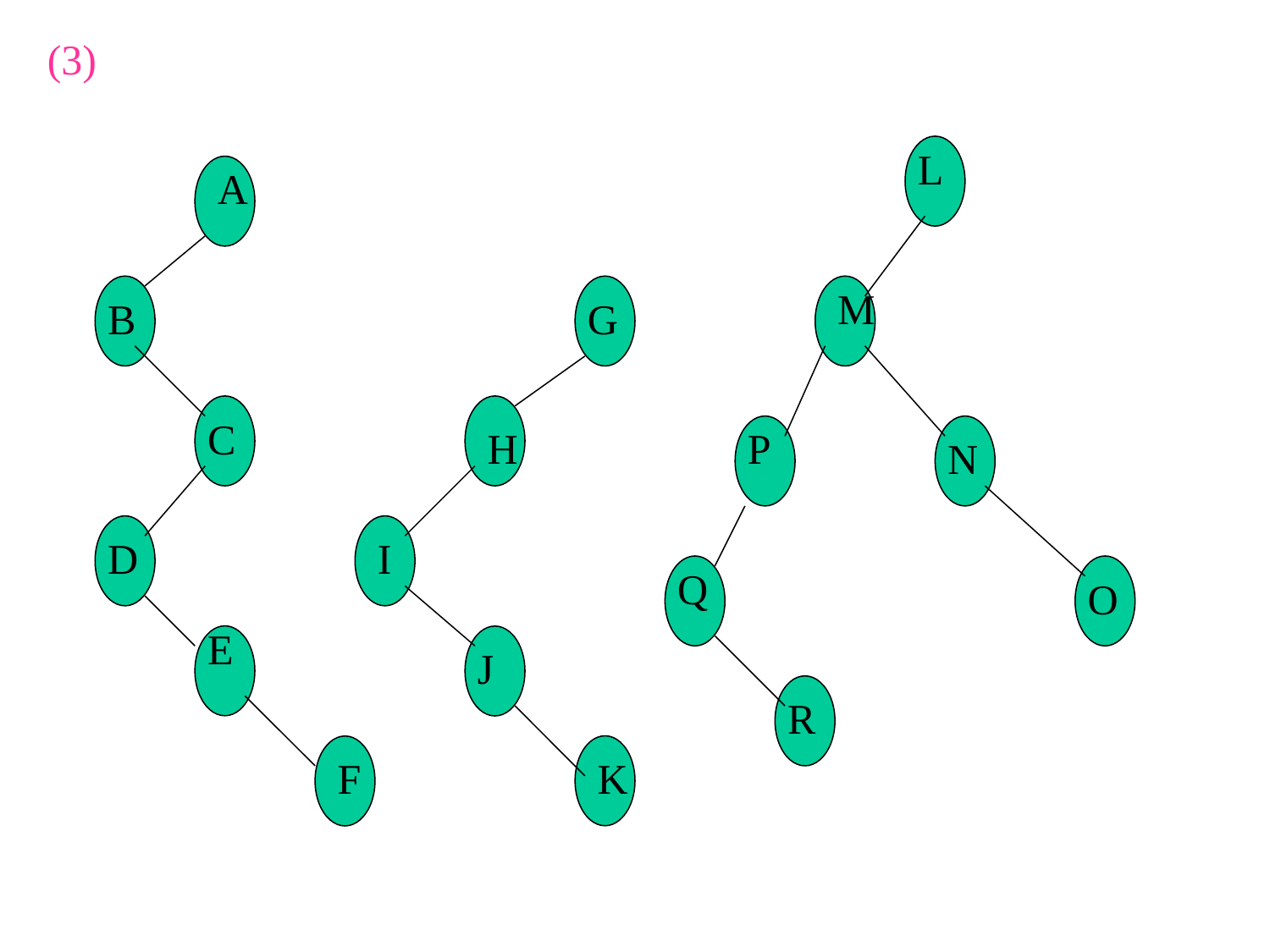

(3)

L

A

M
B
G

C
H

P

N

D
I

Q

O

E

J

R

F
K